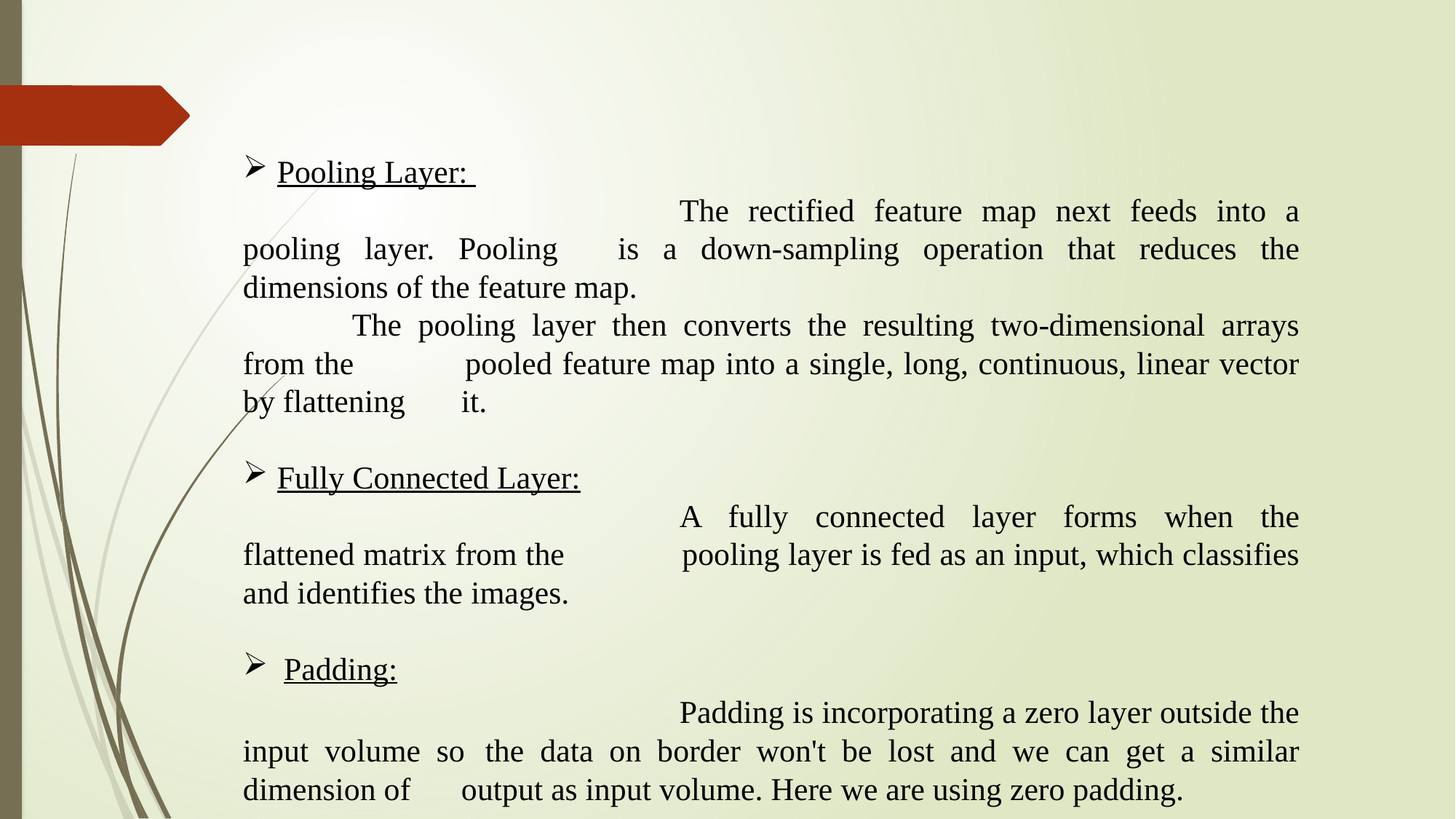

Pooling Layer:
				The rectified feature map next feeds into a pooling layer. Pooling 	is a down-sampling operation that reduces the dimensions of the feature map.
	The pooling layer then converts the resulting two-dimensional arrays from the 	pooled feature map into a single, long, continuous, linear vector by flattening 	it.

Fully Connected Layer:
				A fully connected layer forms when the flattened matrix from the 	pooling layer is fed as an input, which classifies and identifies the images.

Padding:
				Padding is incorporating a zero layer outside the input volume so 	the data on border won't be lost and we can get a similar dimension of 	output as input volume. Here we are using zero padding.